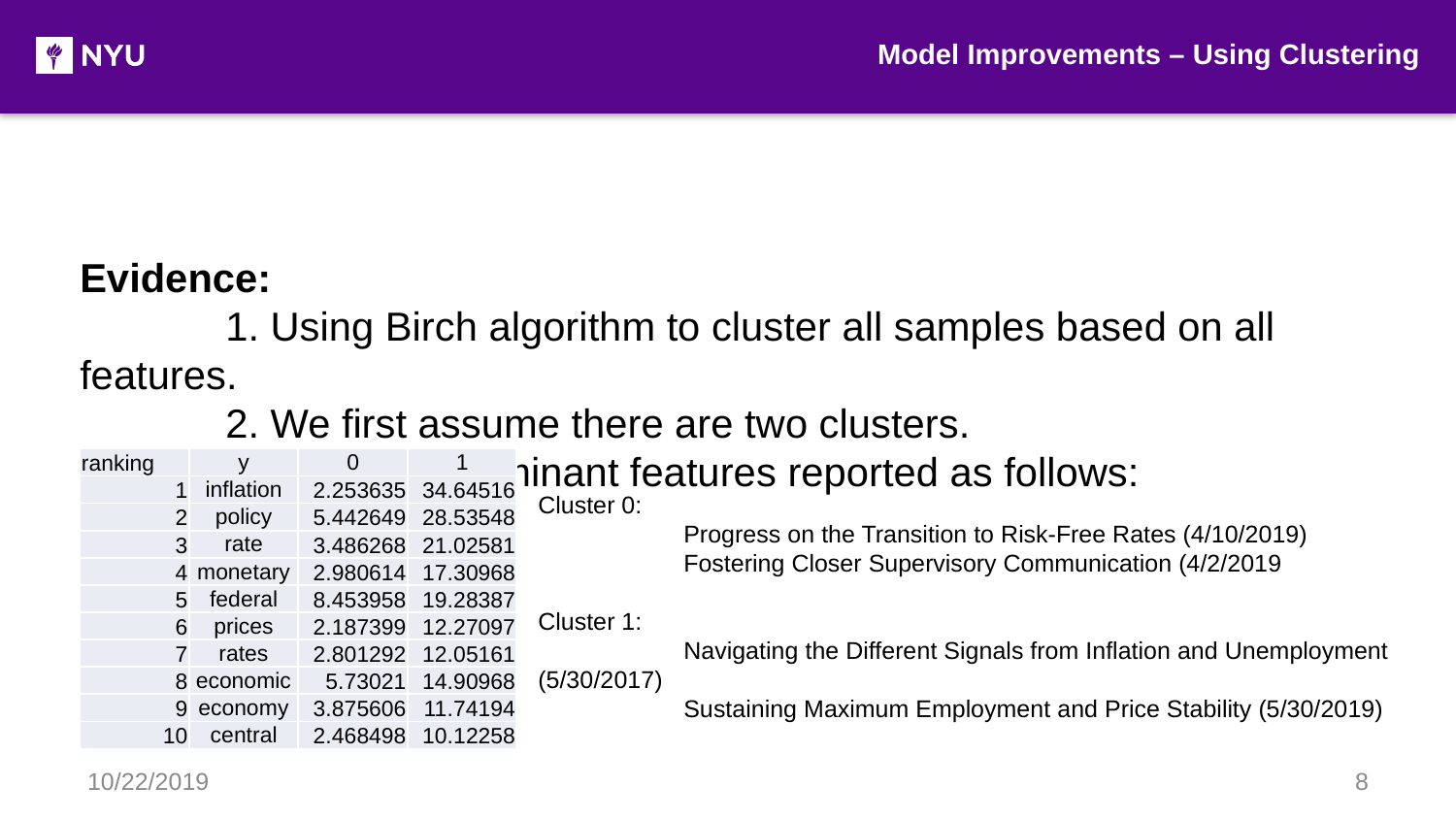

Model Improvements – Using Clustering

Evidence:
	1. Using Birch algorithm to cluster all samples based on all features.
	2. We first assume there are two clusters.
	3. Top 10 discriminant features reported as follows:

| ranking | y | 0 | 1 |
| --- | --- | --- | --- |
| 1 | inflation | 2.253635 | 34.64516 |
| 2 | policy | 5.442649 | 28.53548 |
| 3 | rate | 3.486268 | 21.02581 |
| 4 | monetary | 2.980614 | 17.30968 |
| 5 | federal | 8.453958 | 19.28387 |
| 6 | prices | 2.187399 | 12.27097 |
| 7 | rates | 2.801292 | 12.05161 |
| 8 | economic | 5.73021 | 14.90968 |
| 9 | economy | 3.875606 | 11.74194 |
| 10 | central | 2.468498 | 10.12258 |
Cluster 0:
	Progress on the Transition to Risk-Free Rates (4/10/2019)
	Fostering Closer Supervisory Communication (4/2/2019

Cluster 1:
	Navigating the Different Signals from Inflation and Unemployment (5/30/2017)
	Sustaining Maximum Employment and Price Stability (5/30/2019)

10/22/2019
8